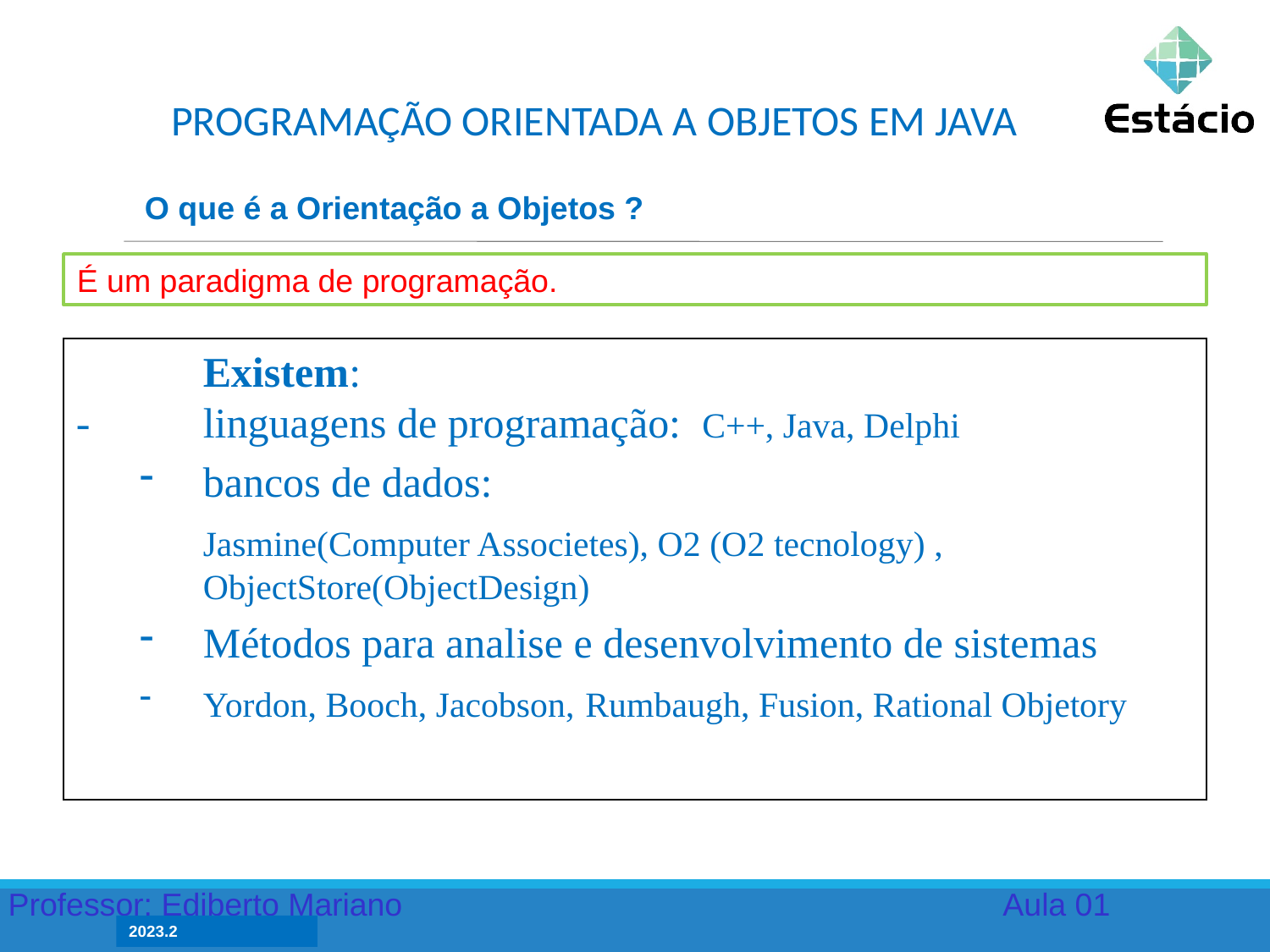

PROGRAMAÇÃO ORIENTADA A OBJETOS EM JAVA
O que é a Orientação a Objetos ?
É um paradigma de programação.
	Existem:
- 	linguagens de programação:  C++, Java, Delphi
bancos de dados:
	Jasmine(Computer Associetes), O2 (O2 tecnology) , ObjectStore(ObjectDesign)
Métodos para analise e desenvolvimento de sistemas
Yordon, Booch, Jacobson, Rumbaugh, Fusion, Rational Objetory